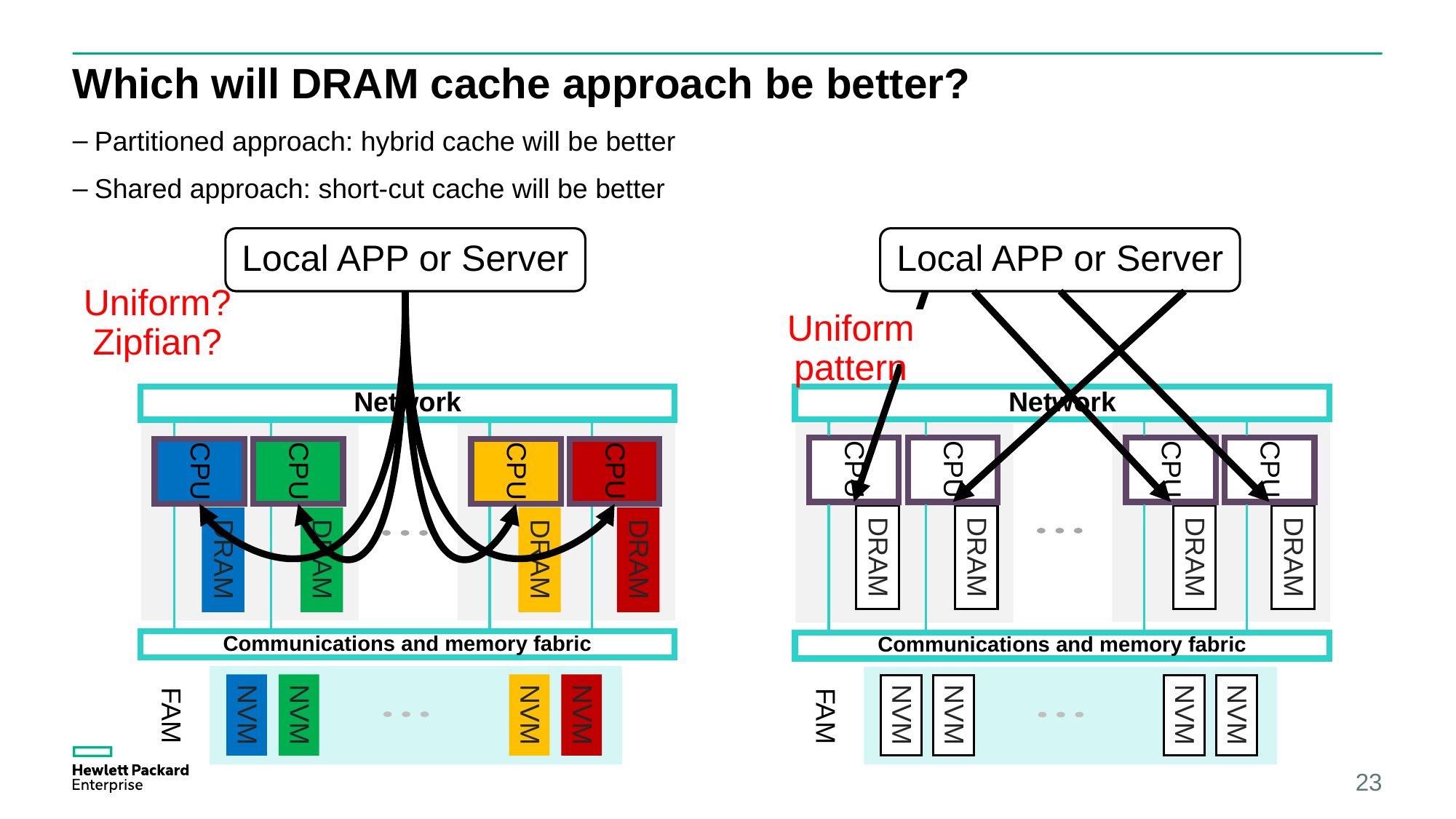

# Which will DRAM cache approach be better?
Partitioned approach: hybrid cache will be better
Shared approach: short-cut cache will be better
Network
Network
Local APP or Server
Local APP or Server
CPU
DRAM
CPU
DRAM
CPU
DRAM
CPU
DRAM

Uniform? Zipfian?
Uniform pattern
Communications and memory fabric
Communications and memory fabric

CPU
CPU
CPU
CPU

DRAM
DRAM
DRAM
DRAM
FAM
FAM

NVM
NVM
NVM
NVM
NVM
NVM
NVM
NVM
23